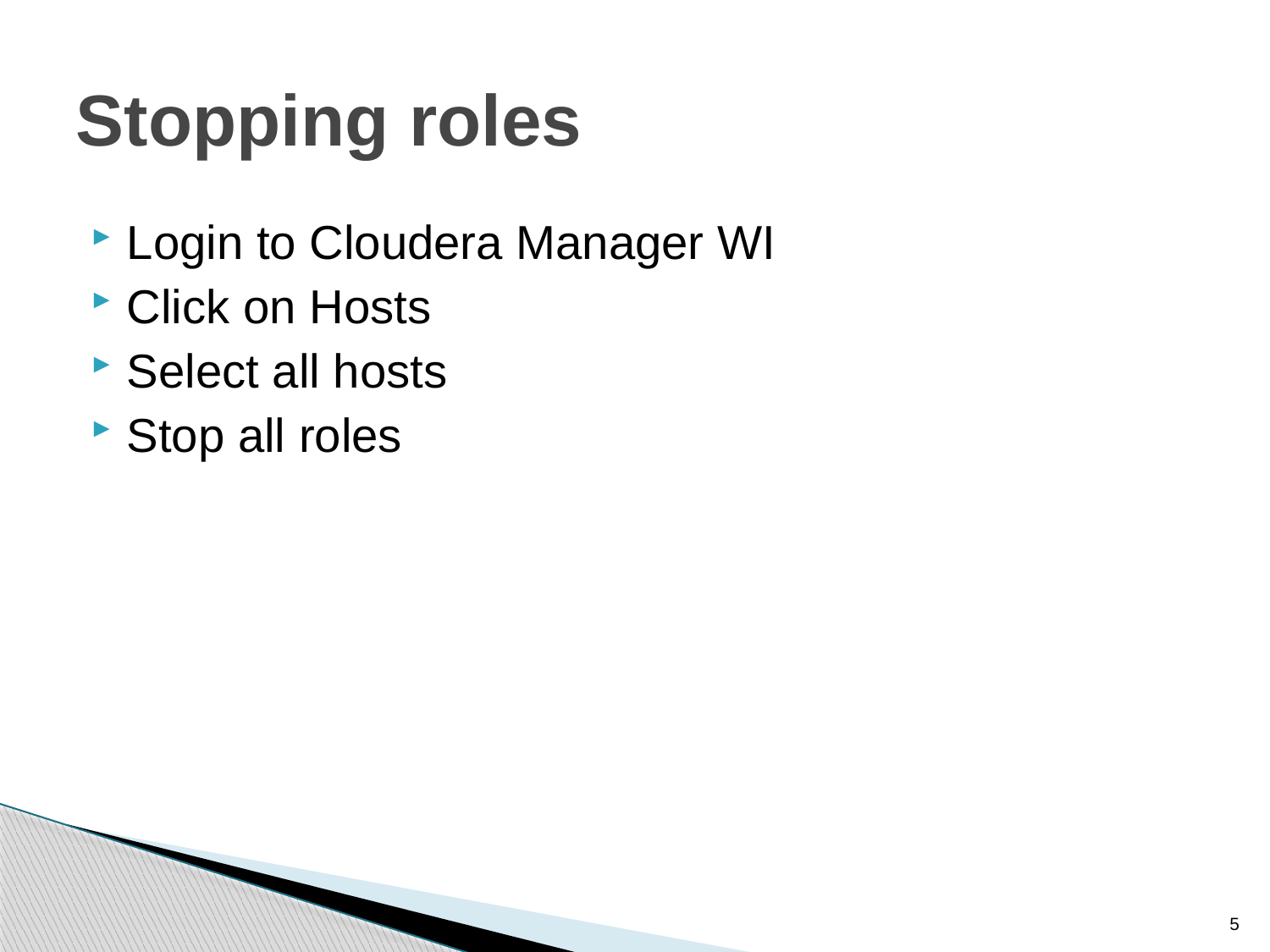

# Stopping roles
Login to Cloudera Manager WI
Click on Hosts
Select all hosts
Stop all roles
5